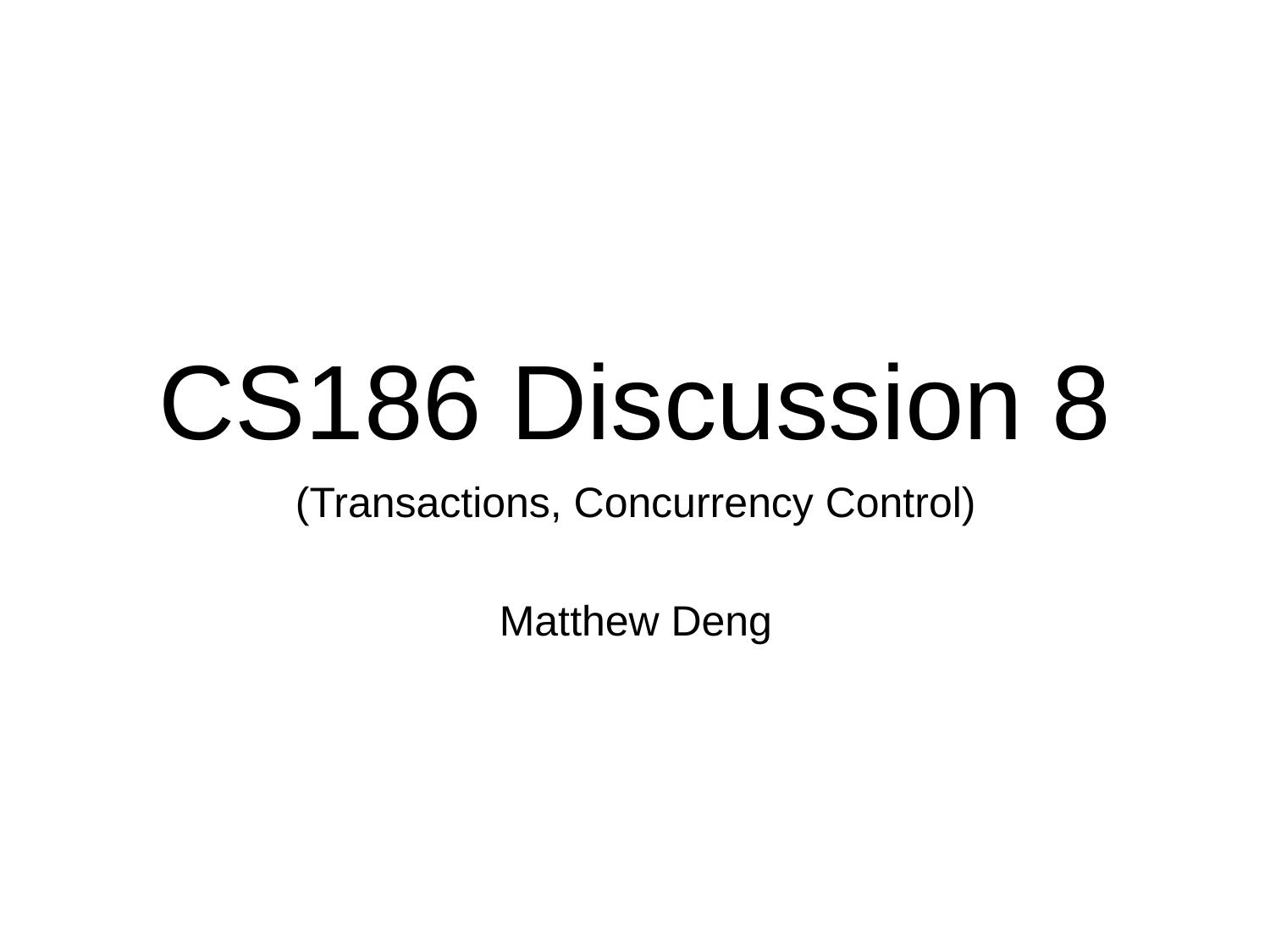

# CS186 Discussion 8
(Transactions, Concurrency Control)

Matthew Deng